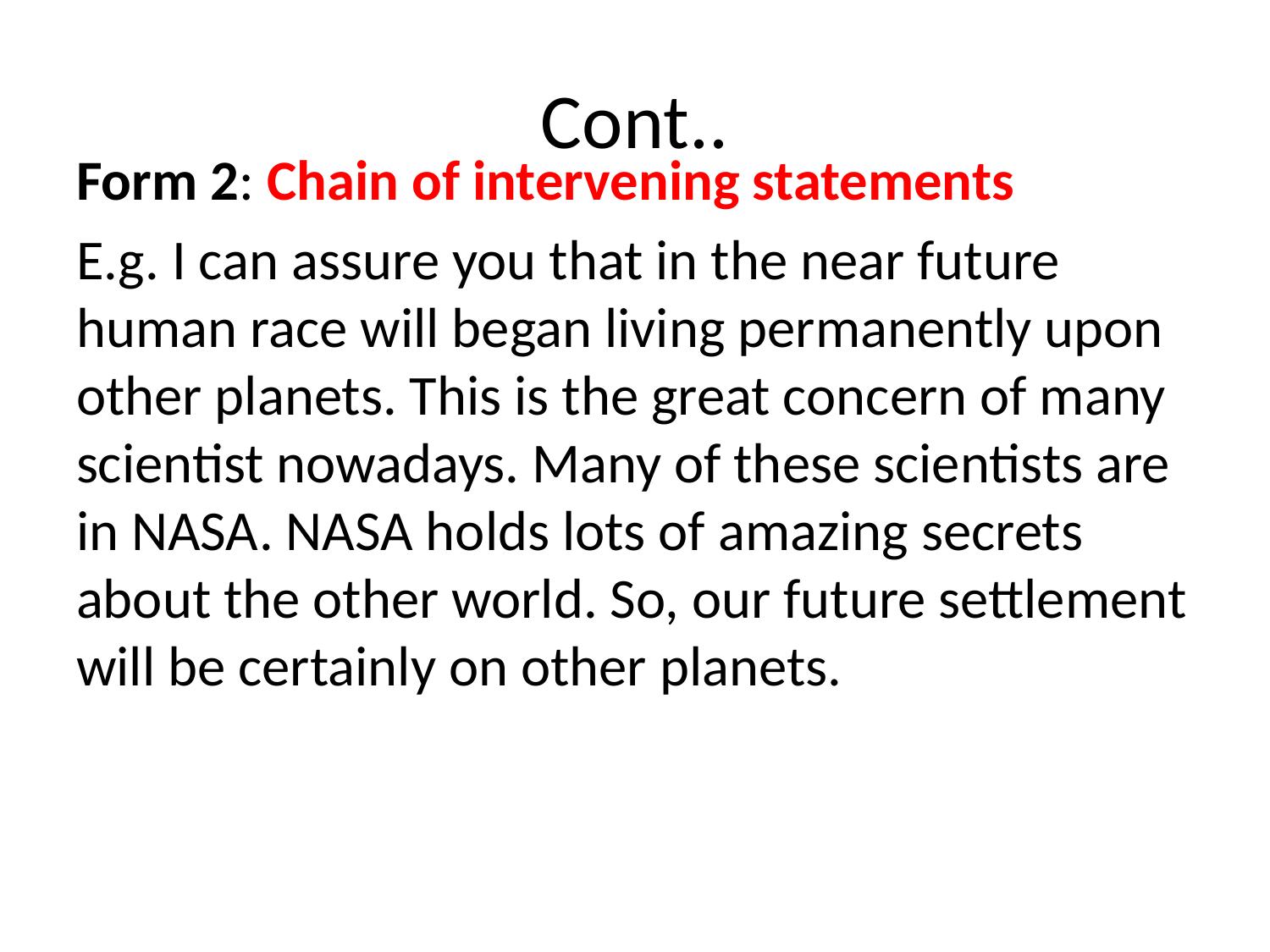

# Cont..
Form 2: Chain of intervening statements
E.g. I can assure you that in the near future human race will began living permanently upon other planets. This is the great concern of many scientist nowadays. Many of these scientists are in NASA. NASA holds lots of amazing secrets about the other world. So, our future settlement will be certainly on other planets.